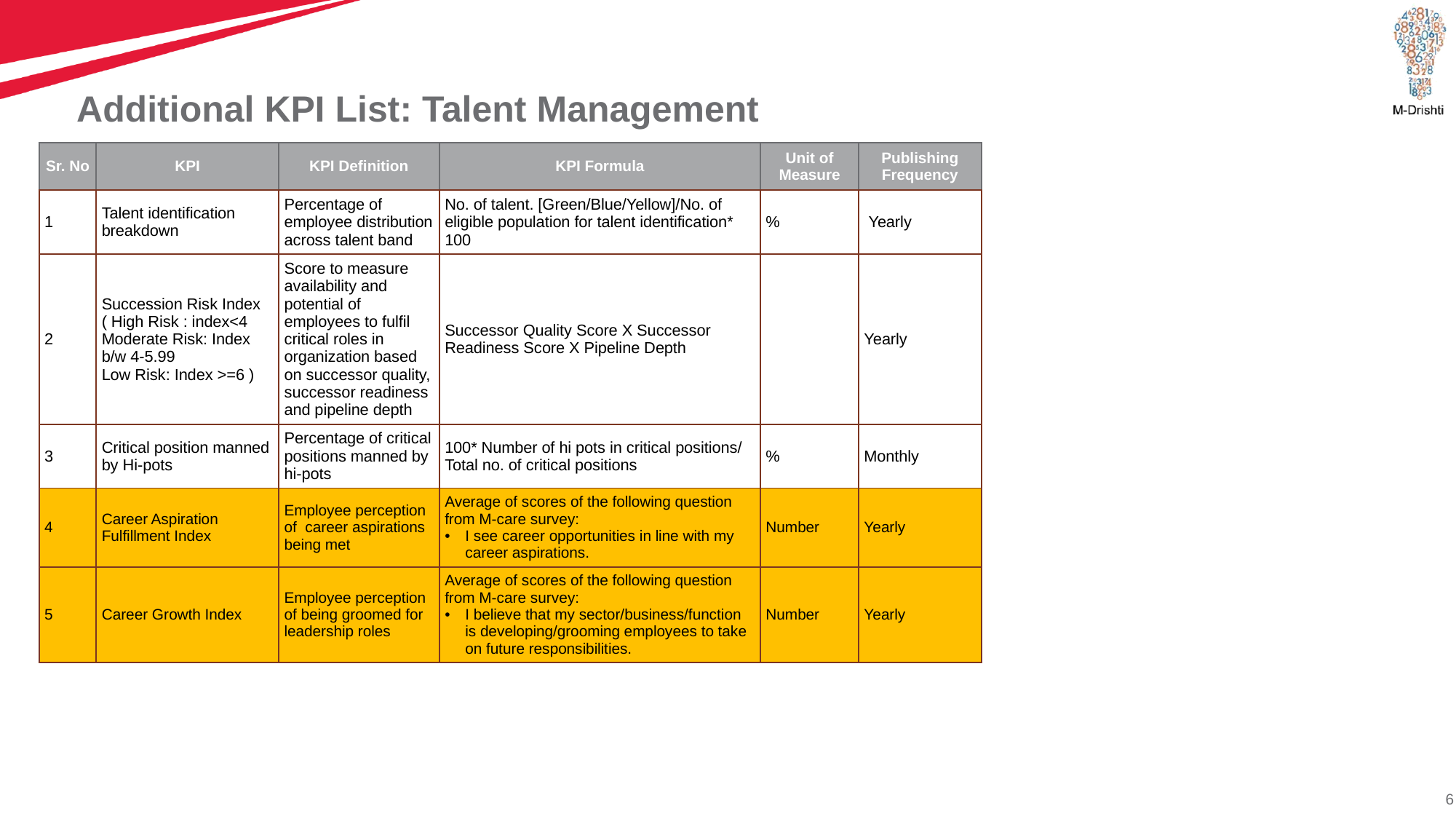

# Additional KPI List: Talent Management
| Sr. No | KPI | KPI Definition | KPI Formula | Unit of Measure | Publishing Frequency |
| --- | --- | --- | --- | --- | --- |
| 1 | Talent identification breakdown | Percentage of employee distribution across talent band | No. of talent. [Green/Blue/Yellow]/No. of eligible population for talent identification\* 100 | % | Yearly |
| 2 | Succession Risk Index ( High Risk : index<4 Moderate Risk: Index b/w 4-5.99 Low Risk: Index >=6 ) | Score to measure availability and potential of employees to fulfil critical roles in organization based on successor quality, successor readiness and pipeline depth | Successor Quality Score X Successor Readiness Score X Pipeline Depth |  | Yearly |
| 3 | Critical position manned by Hi-pots | Percentage of critical positions manned by hi-pots | 100\* Number of hi pots in critical positions/ Total no. of critical positions | % | Monthly |
| 4 | Career Aspiration Fulfillment Index | Employee perception of career aspirations being met | Average of scores of the following question from M-care survey: I see career opportunities in line with my career aspirations. | Number | Yearly |
| 5 | Career Growth Index | Employee perception of being groomed for leadership roles | Average of scores of the following question from M-care survey: I believe that my sector/business/function is developing/grooming employees to take on future responsibilities. | Number | Yearly |